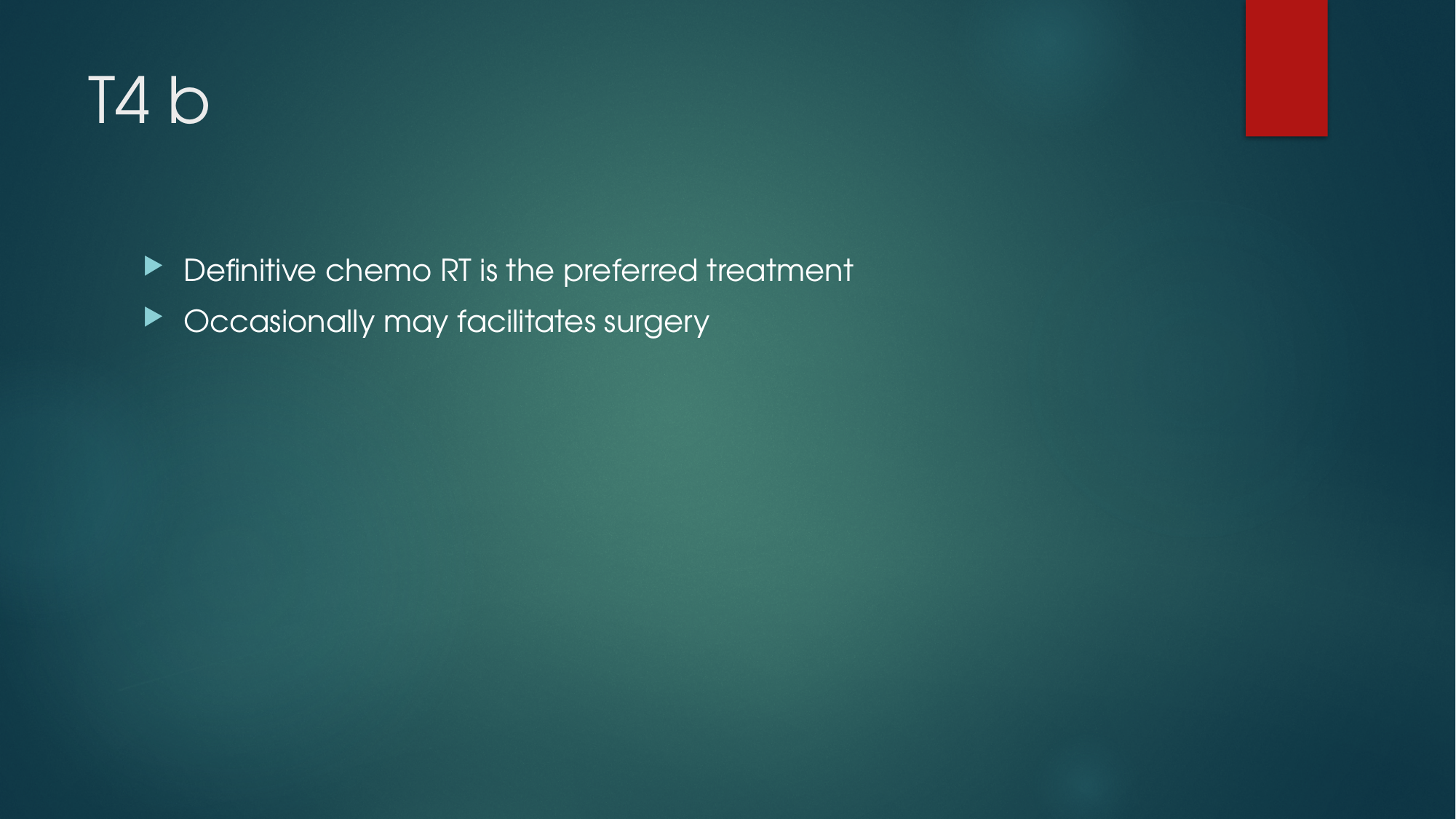

# T4 b
Definitive chemo RT is the preferred treatment
Occasionally may facilitates surgery